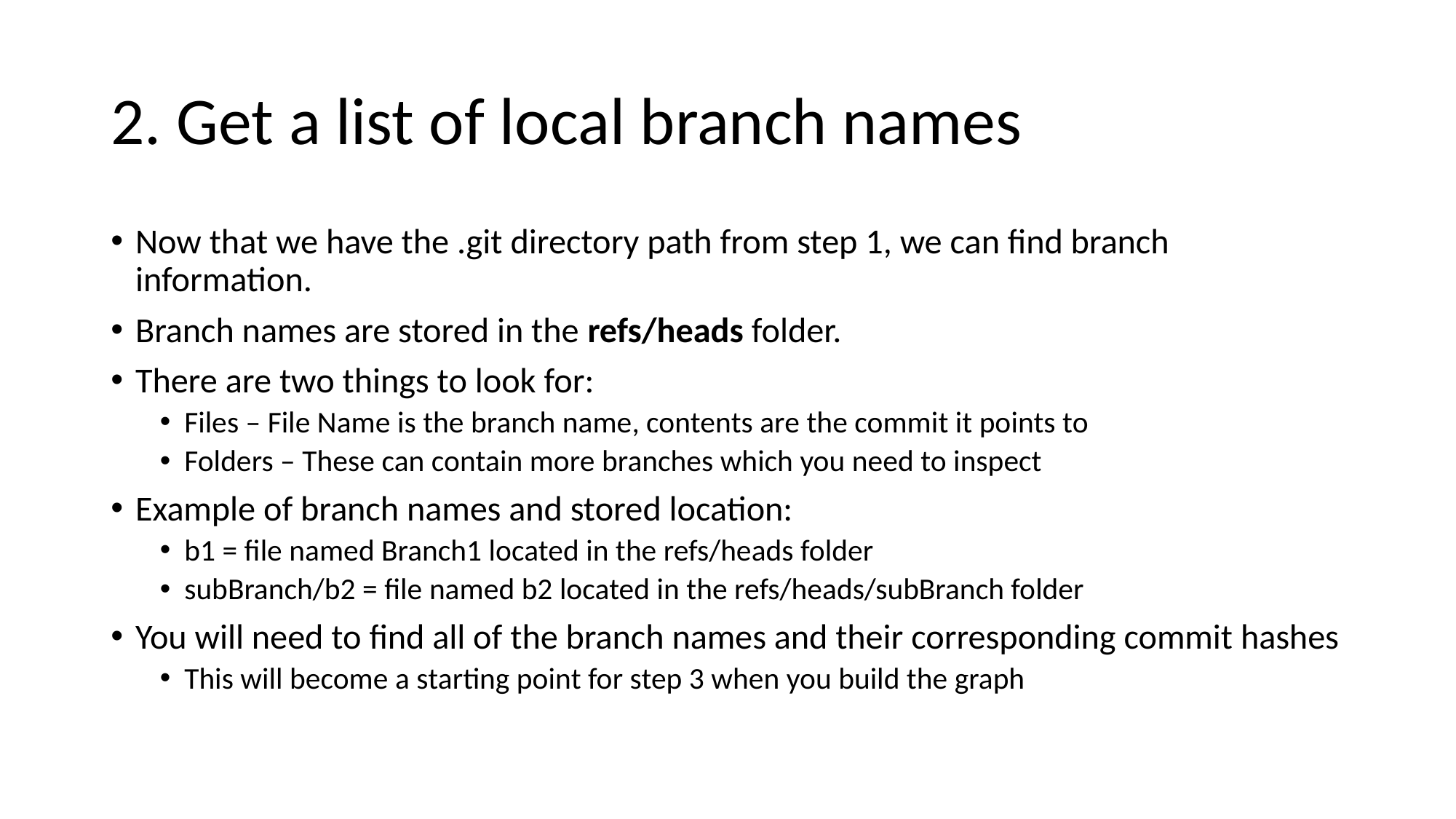

# 2. Get a list of local branch names
Now that we have the .git directory path from step 1, we can find branch information.
Branch names are stored in the refs/heads folder.
There are two things to look for:
Files – File Name is the branch name, contents are the commit it points to
Folders – These can contain more branches which you need to inspect
Example of branch names and stored location:
b1 = file named Branch1 located in the refs/heads folder
subBranch/b2 = file named b2 located in the refs/heads/subBranch folder
You will need to find all of the branch names and their corresponding commit hashes
This will become a starting point for step 3 when you build the graph